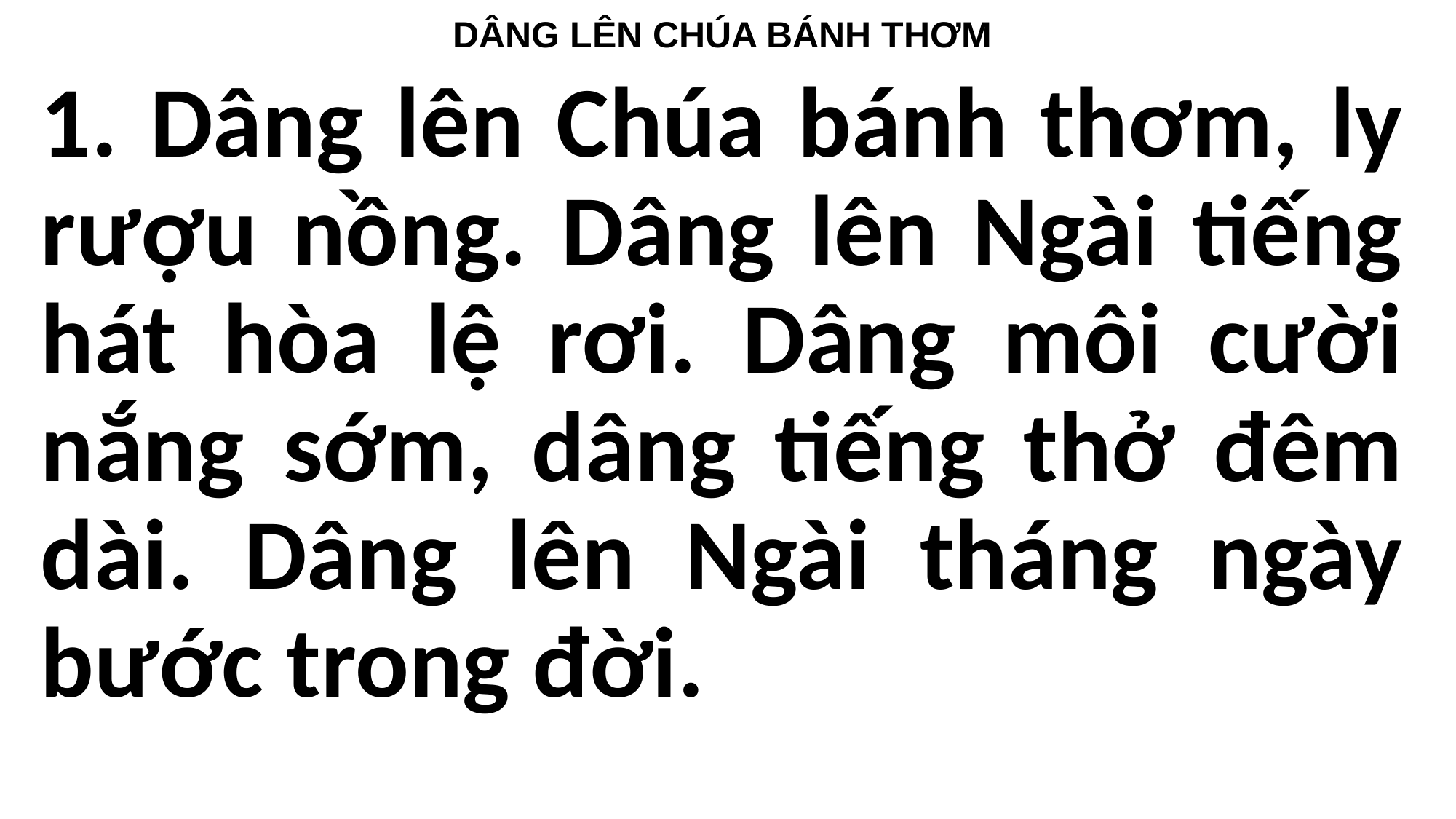

# DÂNG LÊN CHÚA BÁNH THƠM
1. Dâng lên Chúa bánh thơm, ly rượu nồng. Dâng lên Ngài tiếng hát hòa lệ rơi. Dâng môi cười nắng sớm, dâng tiếng thở đêm dài. Dâng lên Ngài tháng ngày bước trong đời.